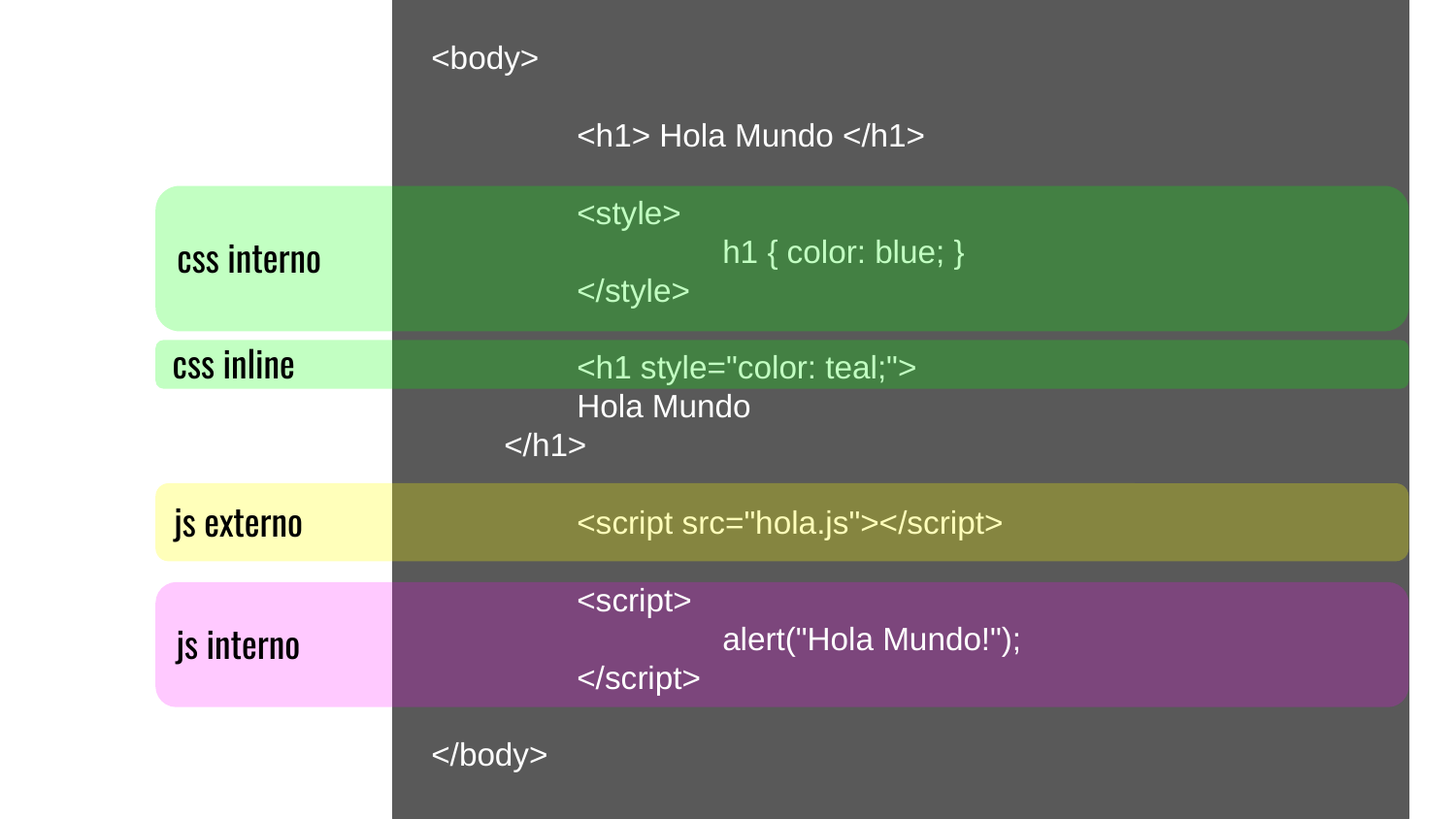

<body>

	<h1> Hola Mundo </h1>

	<style>
		h1 { color: blue; }
	</style>

	<h1 style="color: teal;">
Hola Mundo
</h1>

	<script src="hola.js"></script>

	<script>
		alert("Hola Mundo!");
	</script>

</body>

css interno
css inline
js externo
js interno